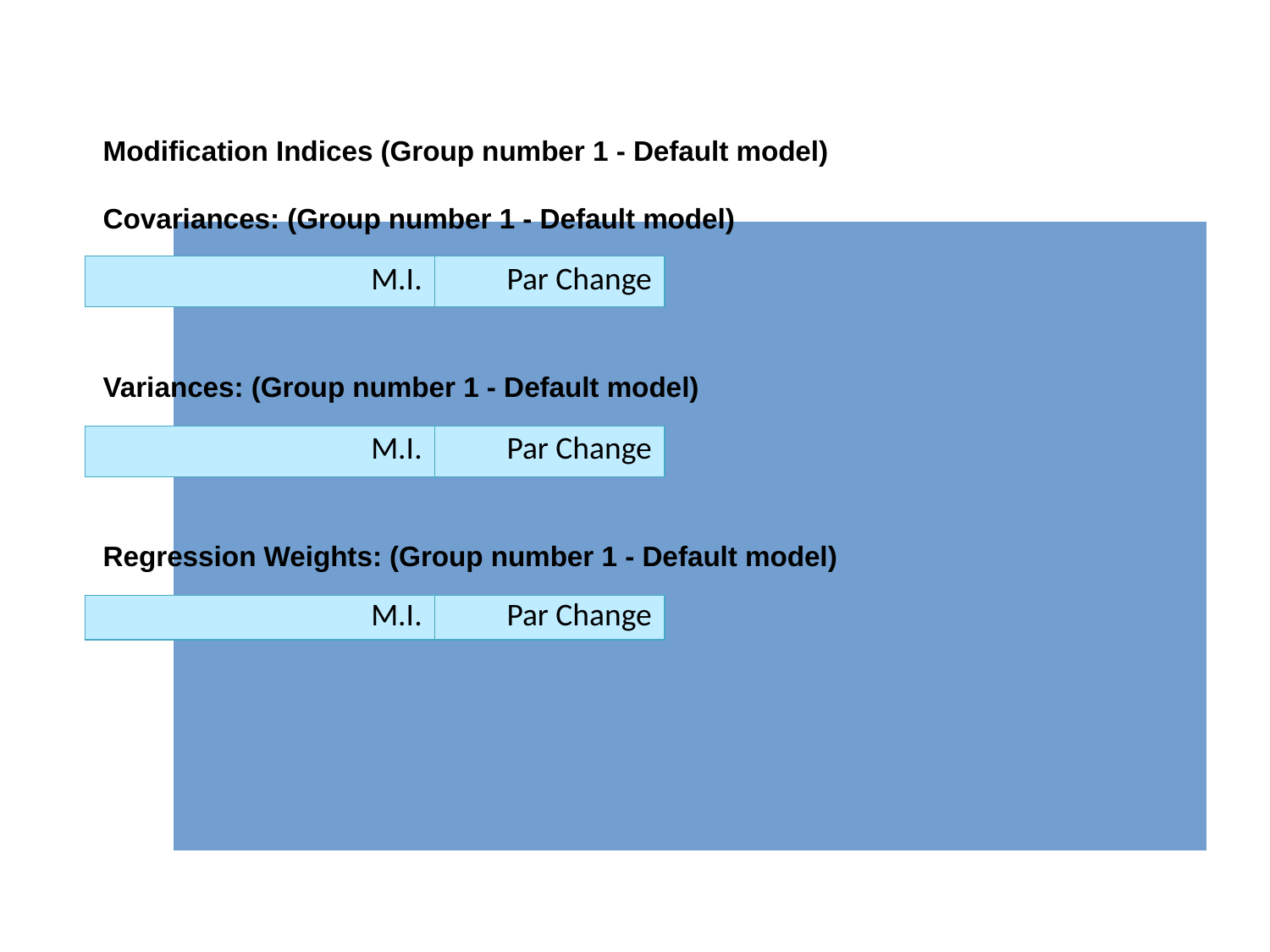

#
Modification Indices (Group number 1 - Default model)

Covariances: (Group number 1 - Default model)

Variances: (Group number 1 - Default model)

Regression Weights: (Group number 1 - Default model)

| M.I. | Par Change |
| --- | --- |
| M.I. | Par Change |
| --- | --- |
| M.I. | Par Change |
| --- | --- |